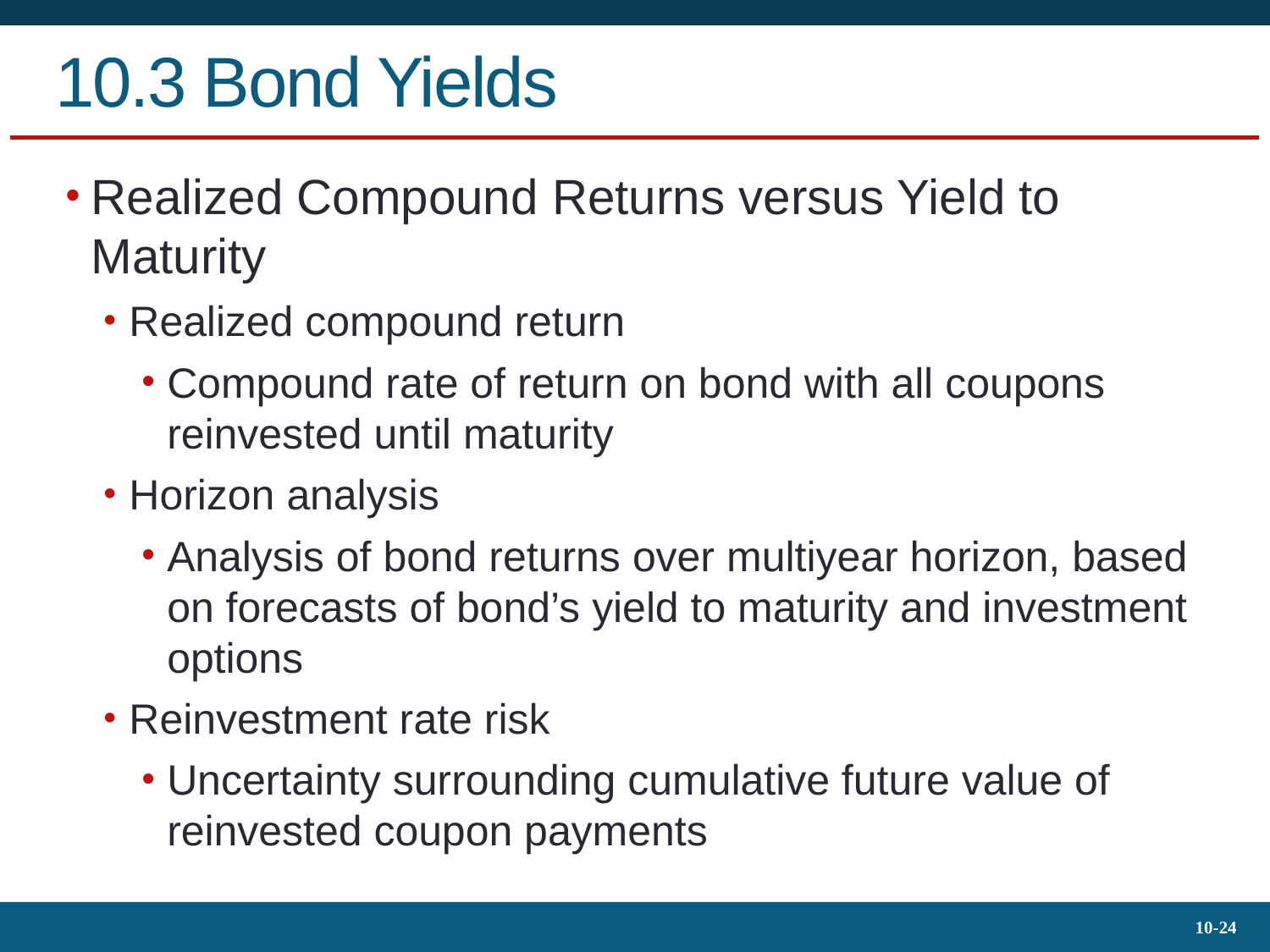

# 10.3 Bond Yields
Realized Compound Returns versus Yield to Maturity
Realized compound return
Compound rate of return on bond with all coupons reinvested until maturity
Horizon analysis
Analysis of bond returns over multiyear horizon, based on forecasts of bond’s yield to maturity and investment options
Reinvestment rate risk
Uncertainty surrounding cumulative future value of reinvested coupon payments